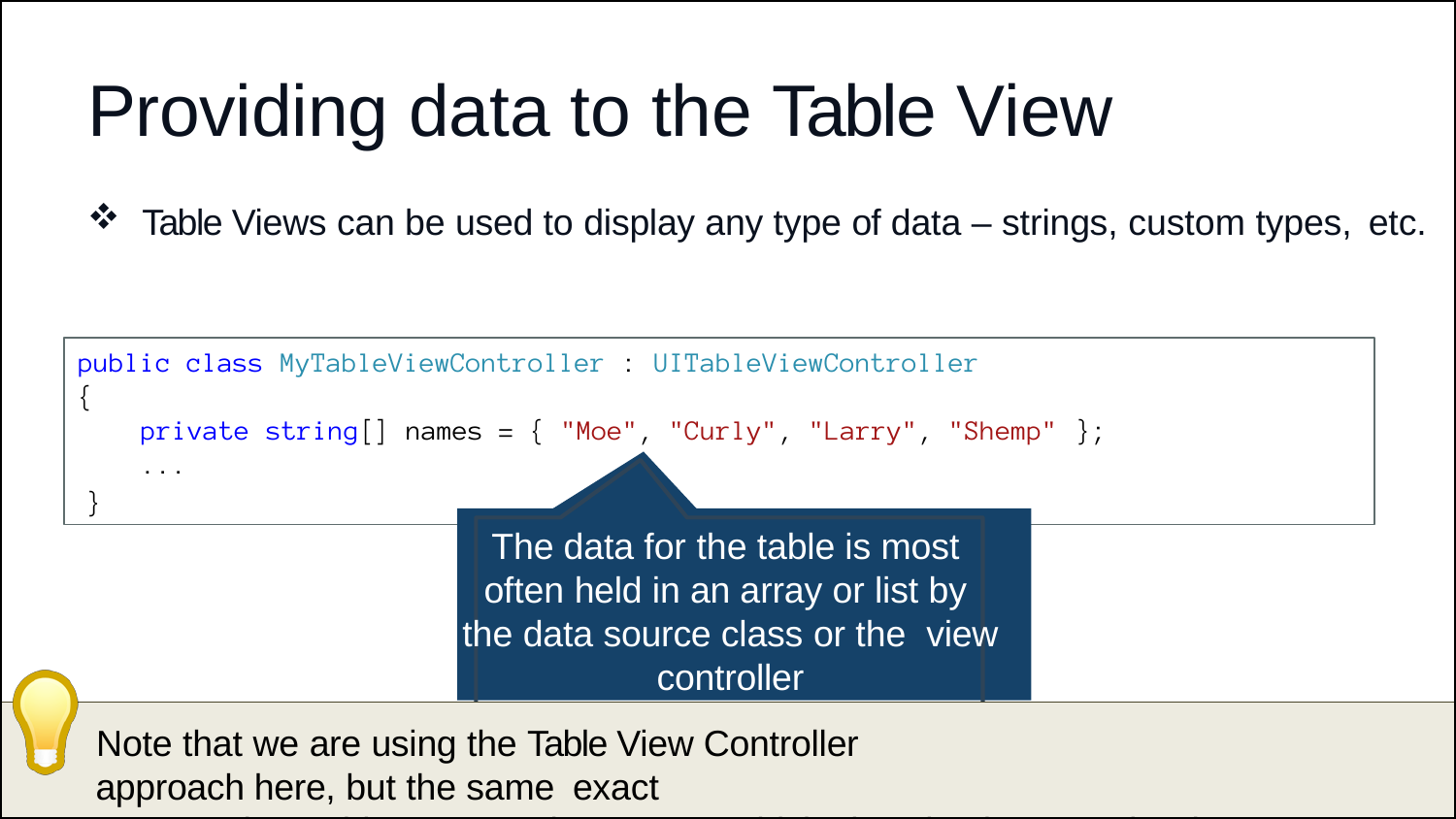

# Providing data to the Table View
Table Views can be used to display any type of data – strings, custom types, etc.

public class MyTableViewController : UITableViewController
{
private
...
string[] names = { "Moe", "Curly", "Larry", "Shemp" };

}
The data for the table is most  often held in an array or list by  the data source class or the  view controller
Note that we are using the Table View Controller approach here, but the same exact
steps and overrides are used no matter which class implements the data source